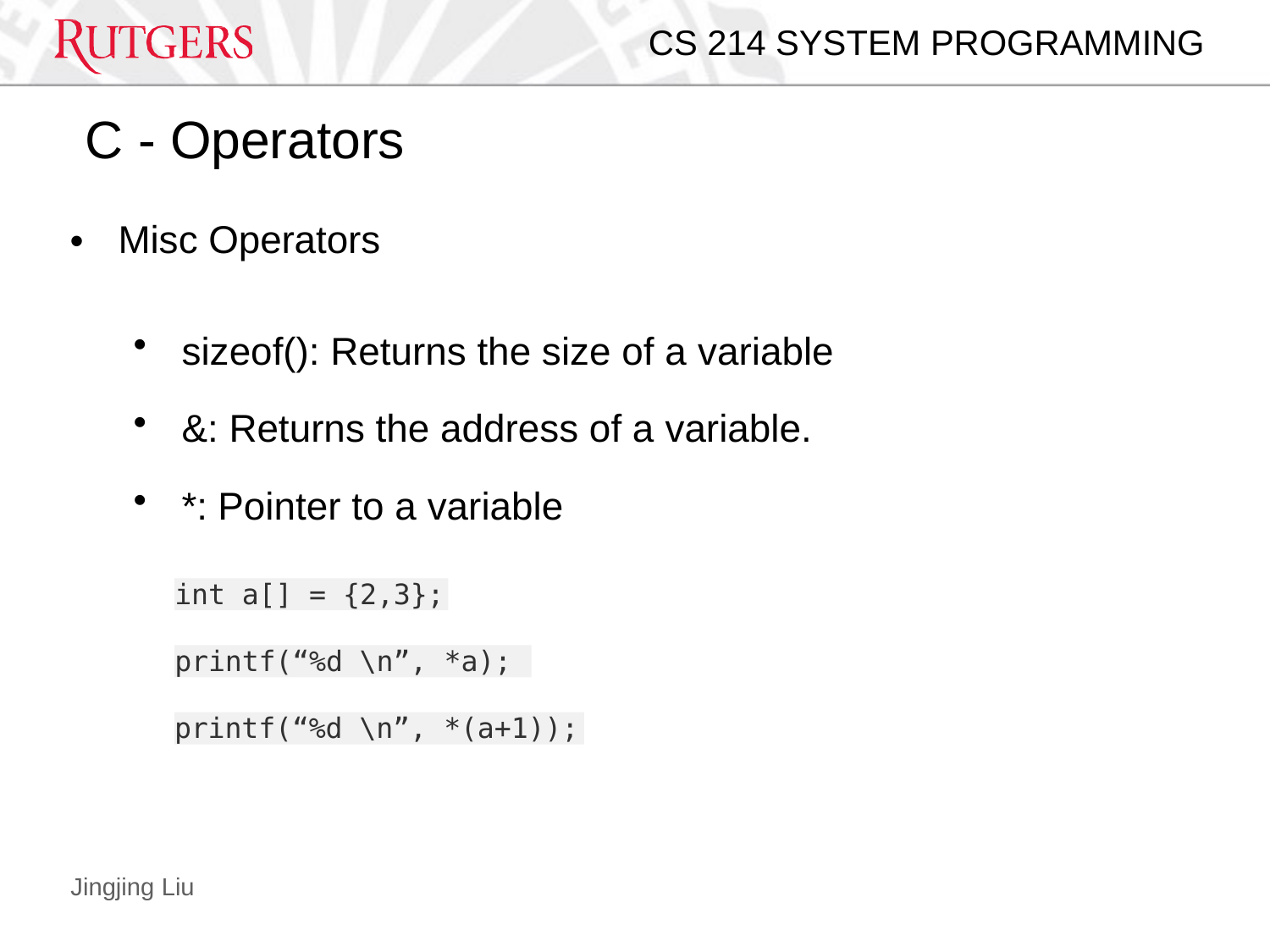

CS 214 SYSTEM PROGRAMMING
# C - Operators
Misc Operators
•
sizeof(): Returns the size of a variable
&: Returns the address of a variable.
*: Pointer to a variable
int a[] = {2,3};
printf(“%d \n”, *a);
printf(“%d \n”, *(a+1));
Jingjing Liu